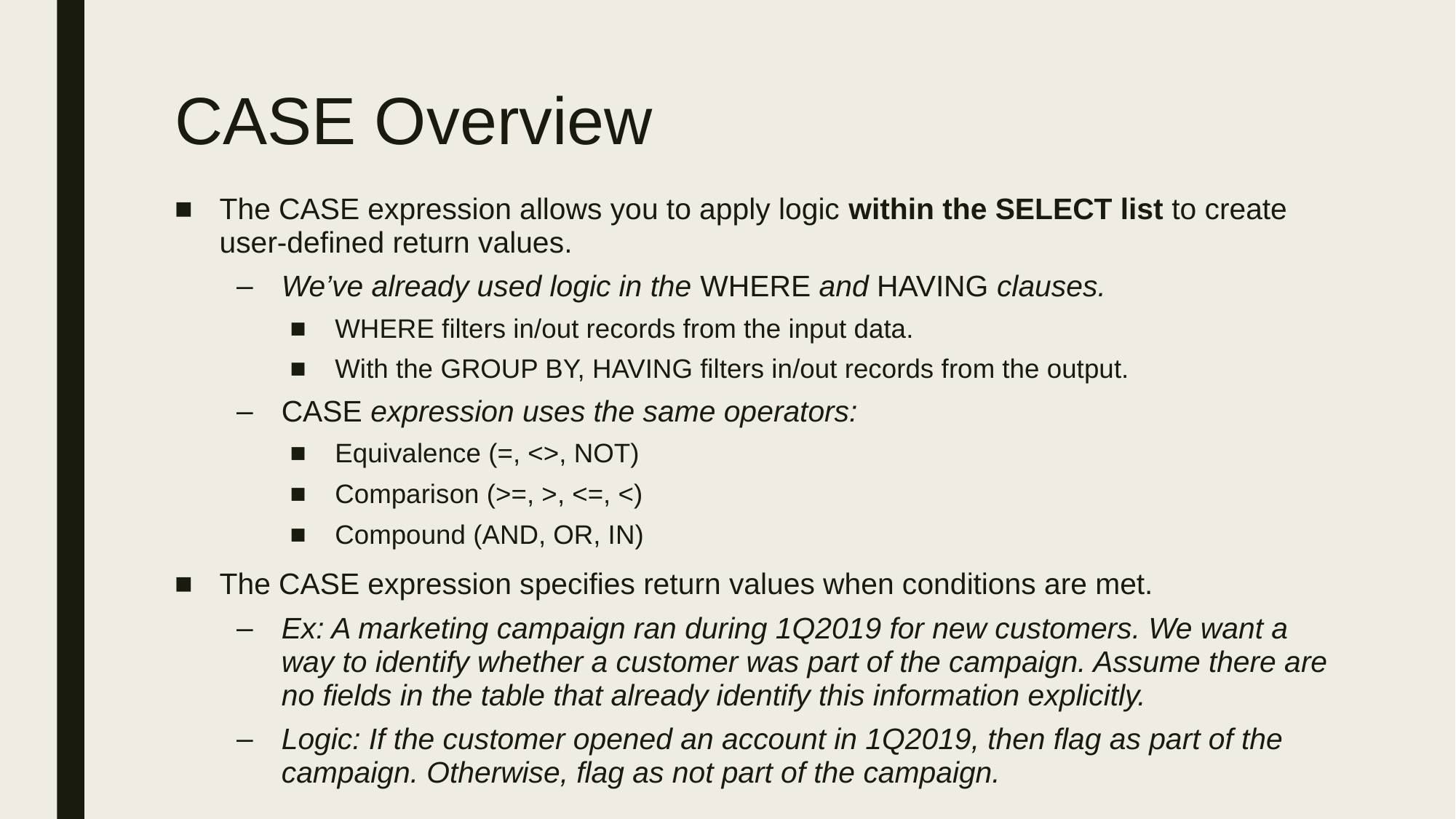

# CASE Overview
The CASE expression allows you to apply logic within the SELECT list to create user-defined return values.
We’ve already used logic in the WHERE and HAVING clauses.
WHERE filters in/out records from the input data.
With the GROUP BY, HAVING filters in/out records from the output.
CASE expression uses the same operators:
Equivalence (=, <>, NOT)
Comparison (>=, >, <=, <)
Compound (AND, OR, IN)
The CASE expression specifies return values when conditions are met.
Ex: A marketing campaign ran during 1Q2019 for new customers. We want a way to identify whether a customer was part of the campaign. Assume there are no fields in the table that already identify this information explicitly.
Logic: If the customer opened an account in 1Q2019, then flag as part of the campaign. Otherwise, flag as not part of the campaign.